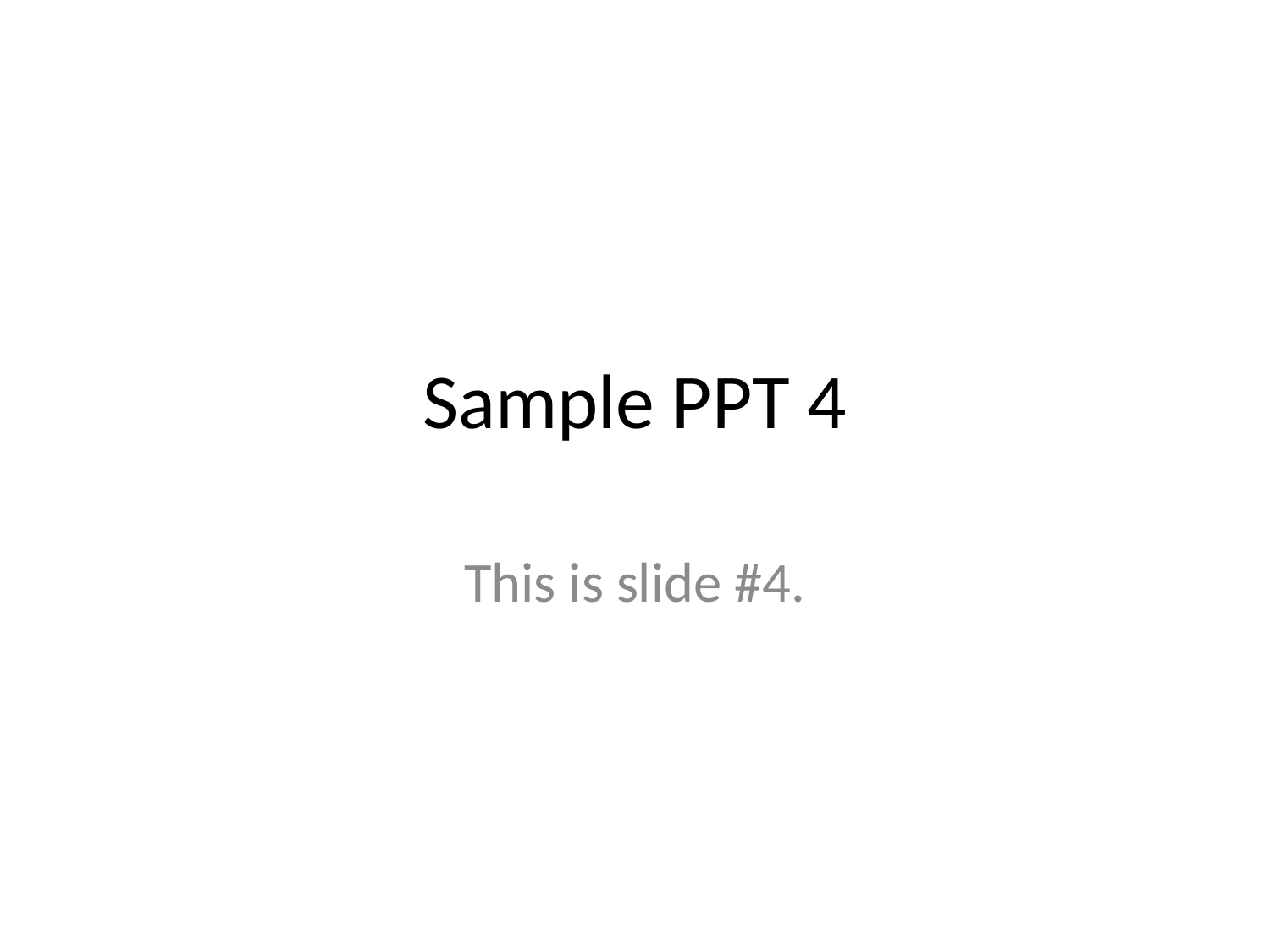

# Sample PPT 4
This is slide #4.